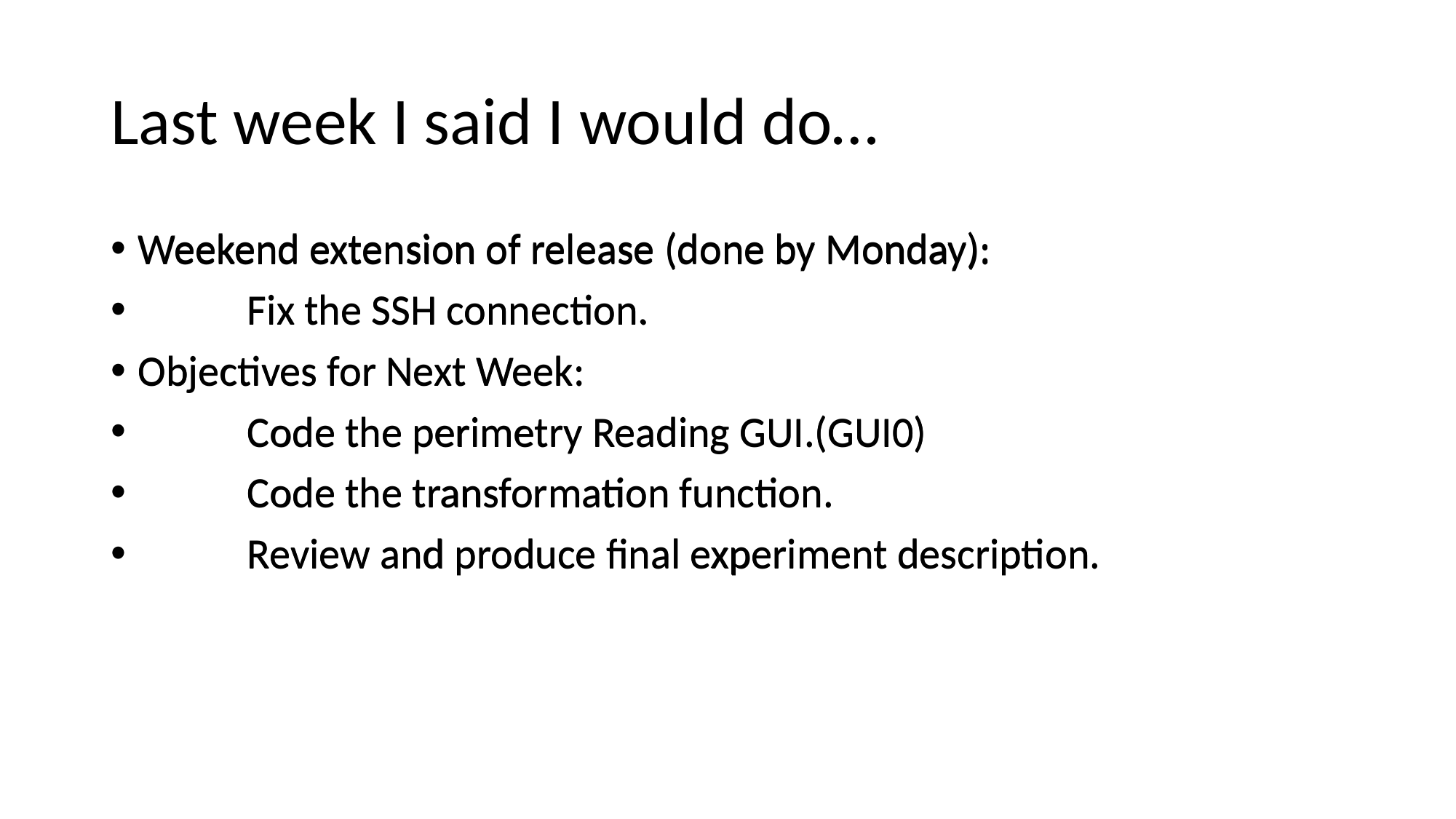

# Last week I said I would do…
Weekend extension of release (done by Monday):
	Fix the SSH connection.
Objectives for Next Week:
	Code the perimetry Reading GUI.(GUI0)
	Code the transformation function.
	Review and produce final experiment description.

Weekend extension of release (done by Monday):
	Fix the SSH connection.
Objectives for Next Week:
	Code the perimetry Reading GUI.(GUI0)
	Code the transformation function.
	Review and produce final experiment description.